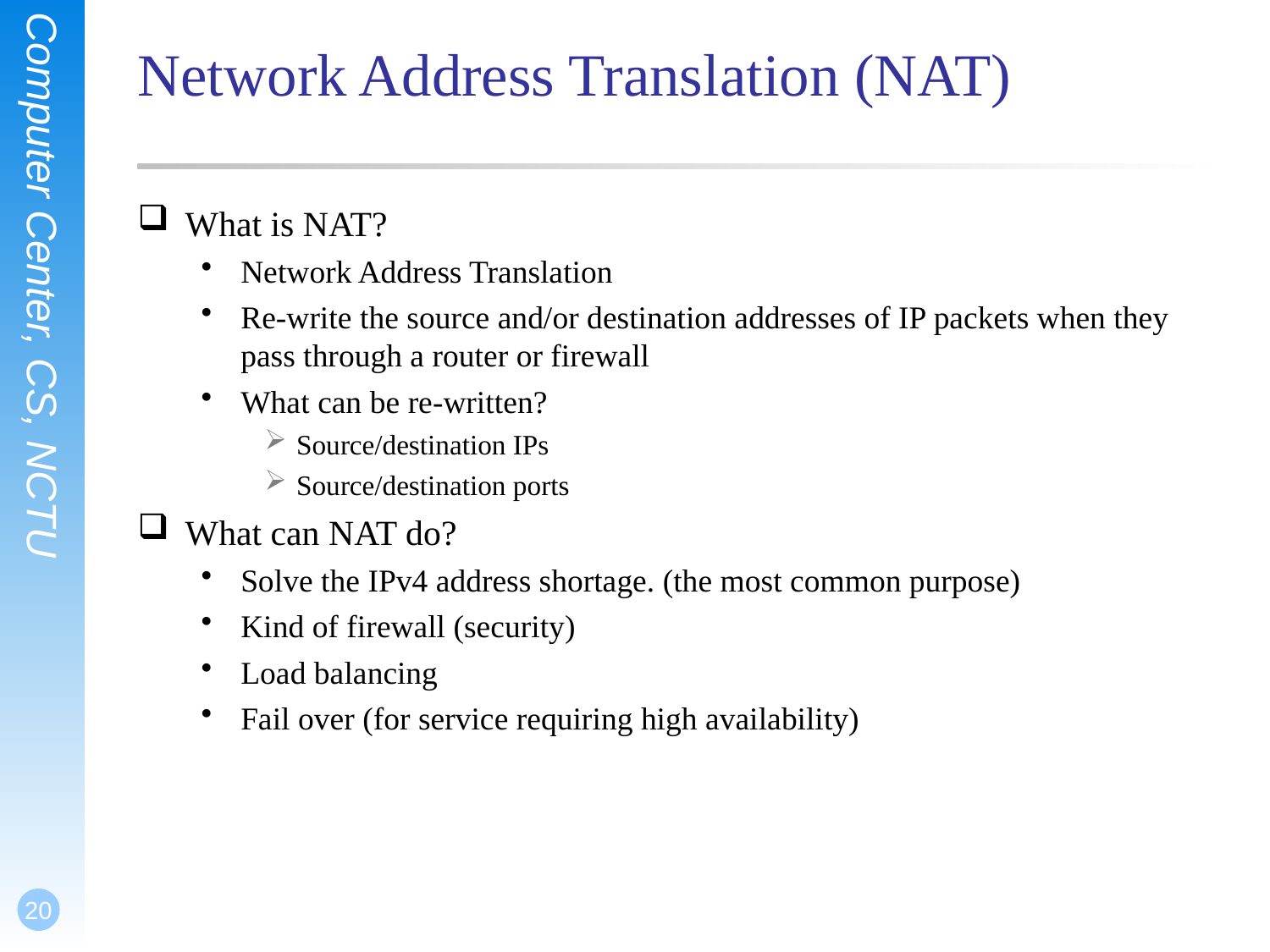

# Network Address Translation (NAT)
What is NAT?
Network Address Translation
Re-write the source and/or destination addresses of IP packets when they pass through a router or firewall
What can be re-written?
Source/destination IPs
Source/destination ports
What can NAT do?
Solve the IPv4 address shortage. (the most common purpose)
Kind of firewall (security)
Load balancing
Fail over (for service requiring high availability)